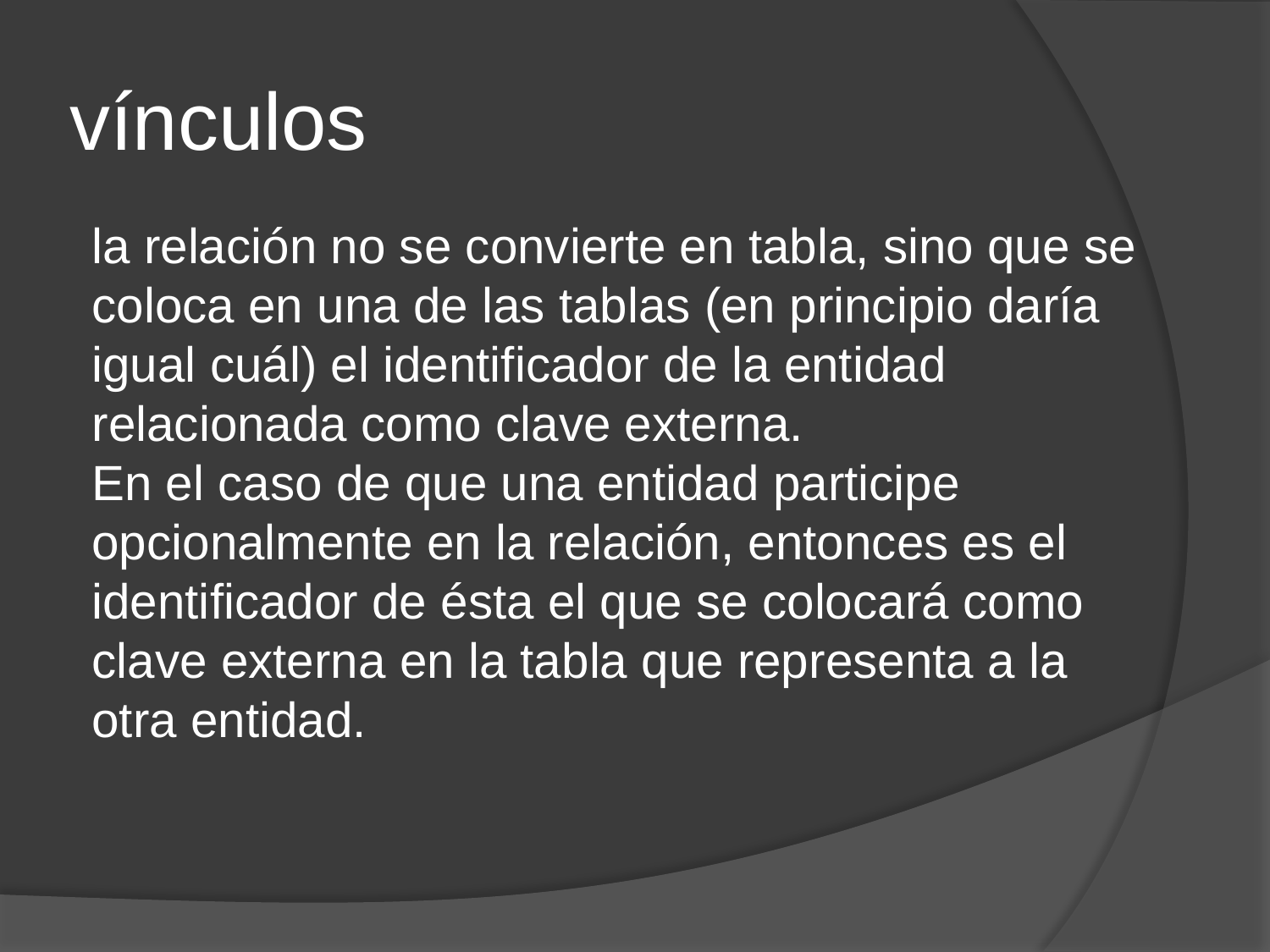

# vínculos
la relación no se convierte en tabla, sino que se coloca en una de las tablas (en principio daría igual cuál) el identificador de la entidad relacionada como clave externa.
En el caso de que una entidad participe opcionalmente en la relación, entonces es el identificador de ésta el que se colocará como clave externa en la tabla que representa a la otra entidad.